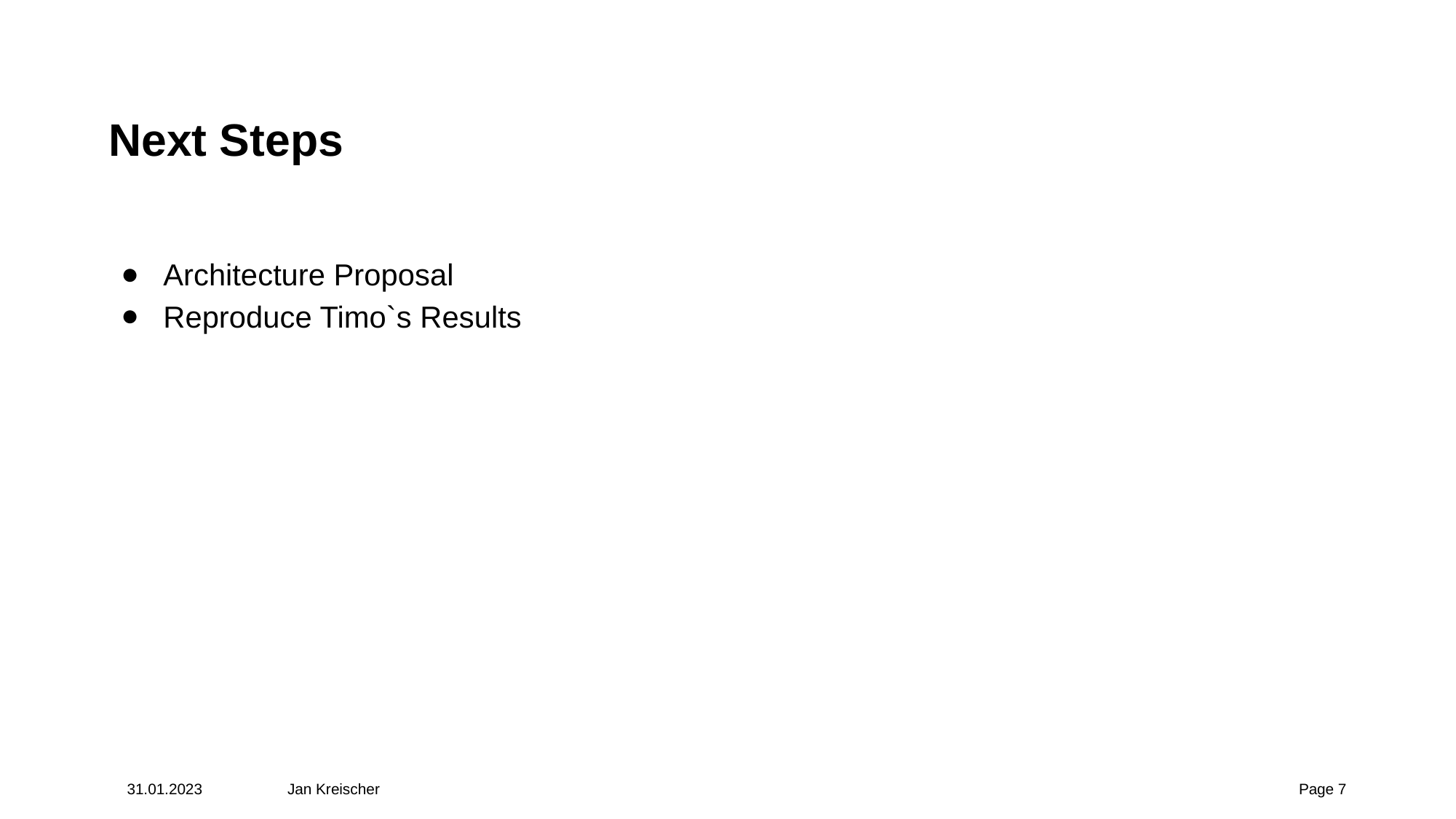

# Next Steps

Architecture Proposal
Reproduce Timo`s Results

31.01.2023
Jan Kreischer
Page 7